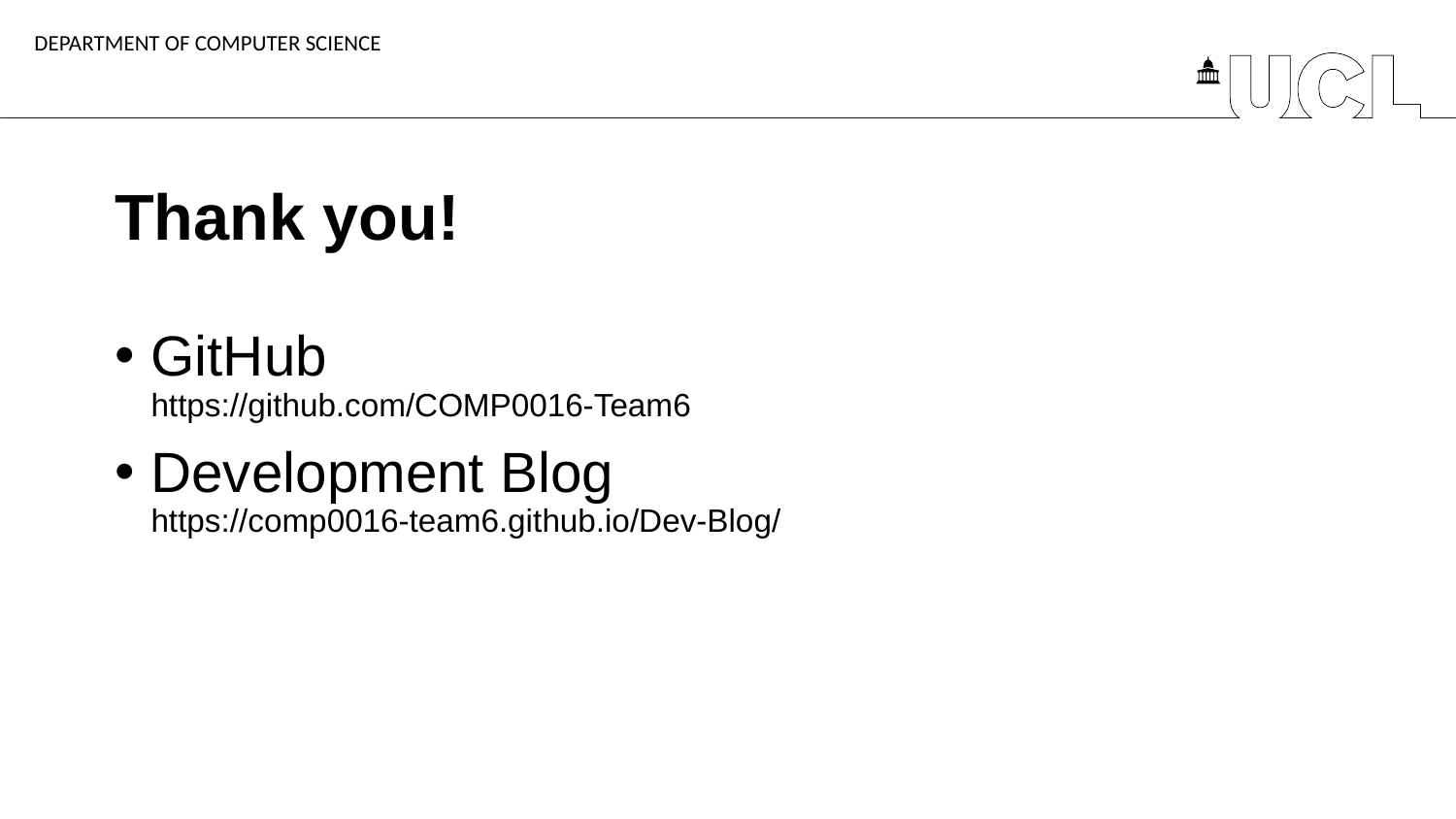

DEPARTMENT OF COMPUTER SCIENCE
# Thank you!
GitHub
https://github.com/COMP0016-Team6
Development Blog
https://comp0016-team6.github.io/Dev-Blog/